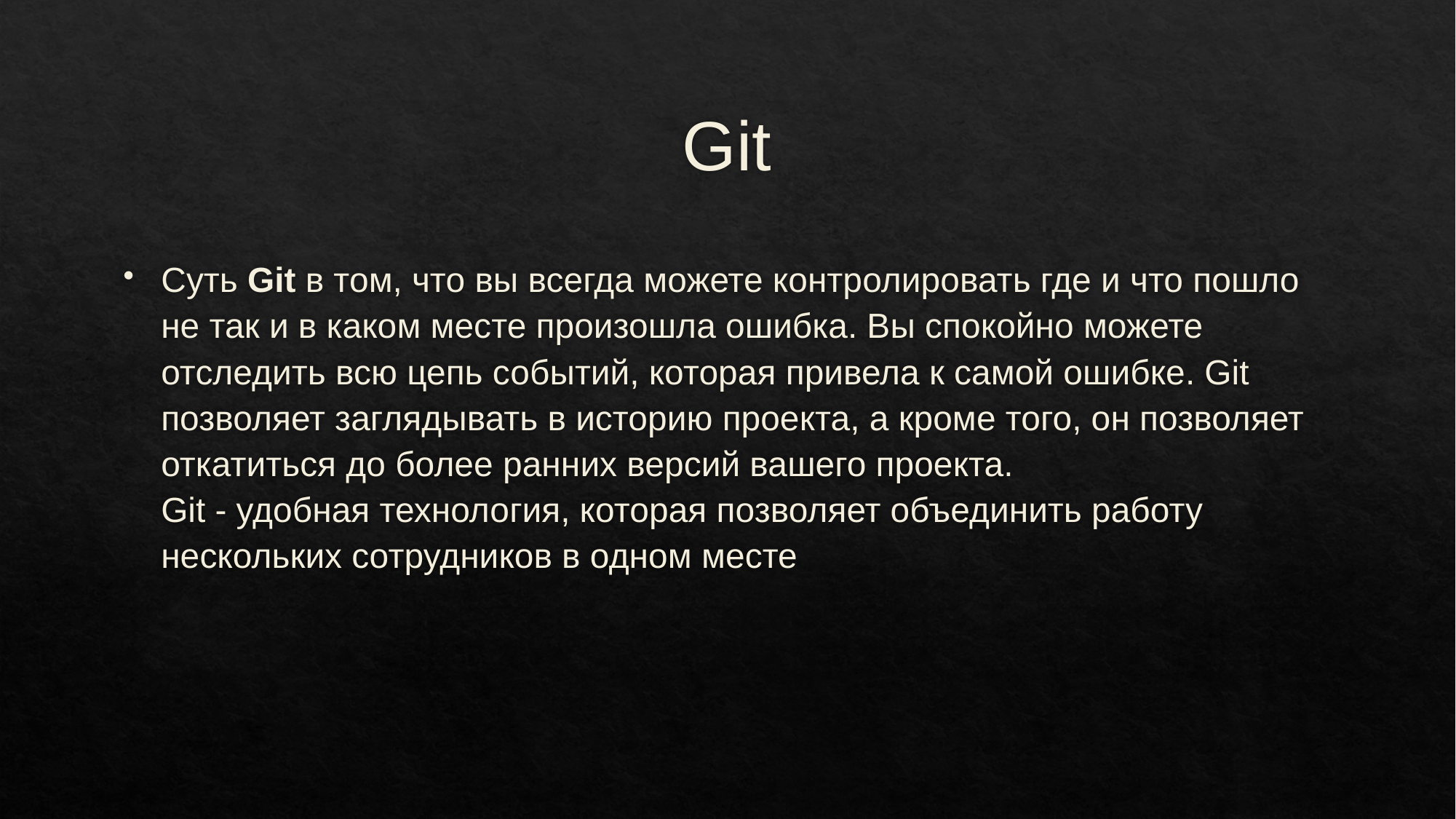

# Git
Суть Git в том, что вы всегда можете контролировать где и что пошло не так и в каком месте произошла ошибка. Вы спокойно можете отследить всю цепь событий, которая привела к самой ошибке. Git позволяет заглядывать в историю проекта, а кроме того, он позволяет откатиться до более ранних версий вашего проекта.
Git - удобная технология, которая позволяет объединить работу нескольких сотрудников в одном месте